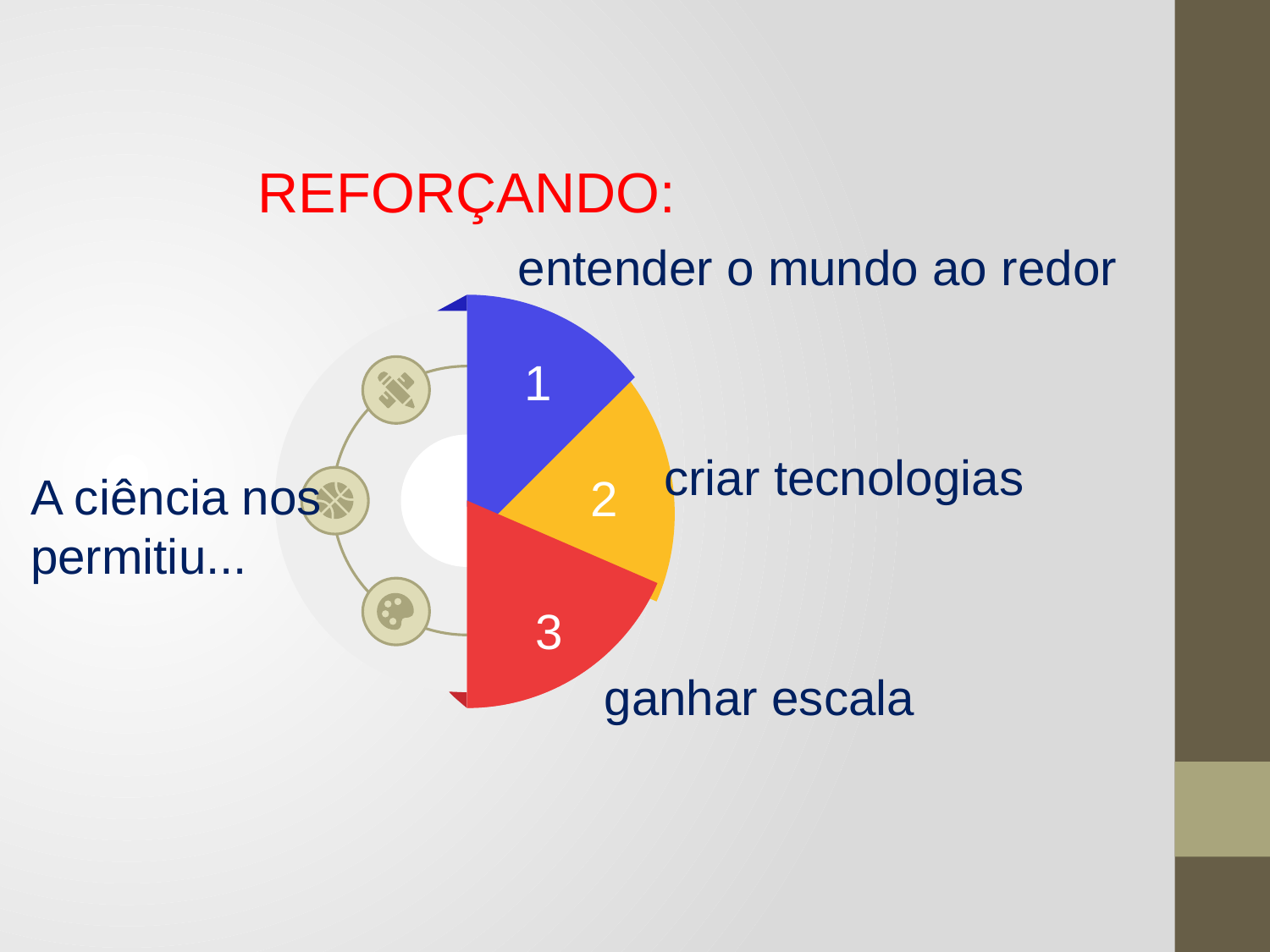

REFORÇANDO:
entender o mundo ao redor

1

2
criar tecnologias
A ciência nos
permitiu...

3

ganhar escala